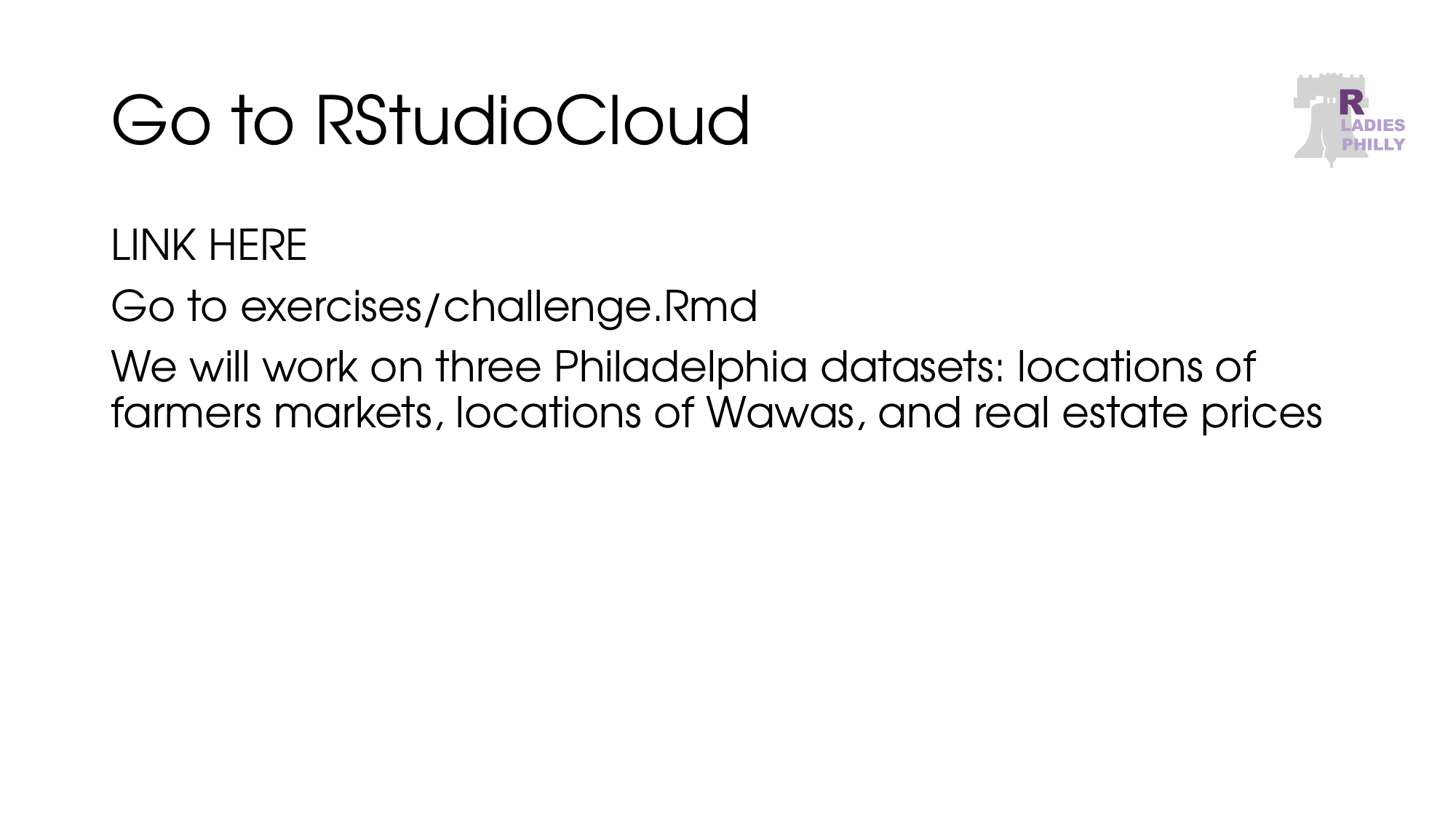

# Go to RStudioCloud
LINK HERE
Go to exercises/challenge.Rmd
We will work on three Philadelphia datasets: locations of farmers markets, locations of Wawas, and real estate prices